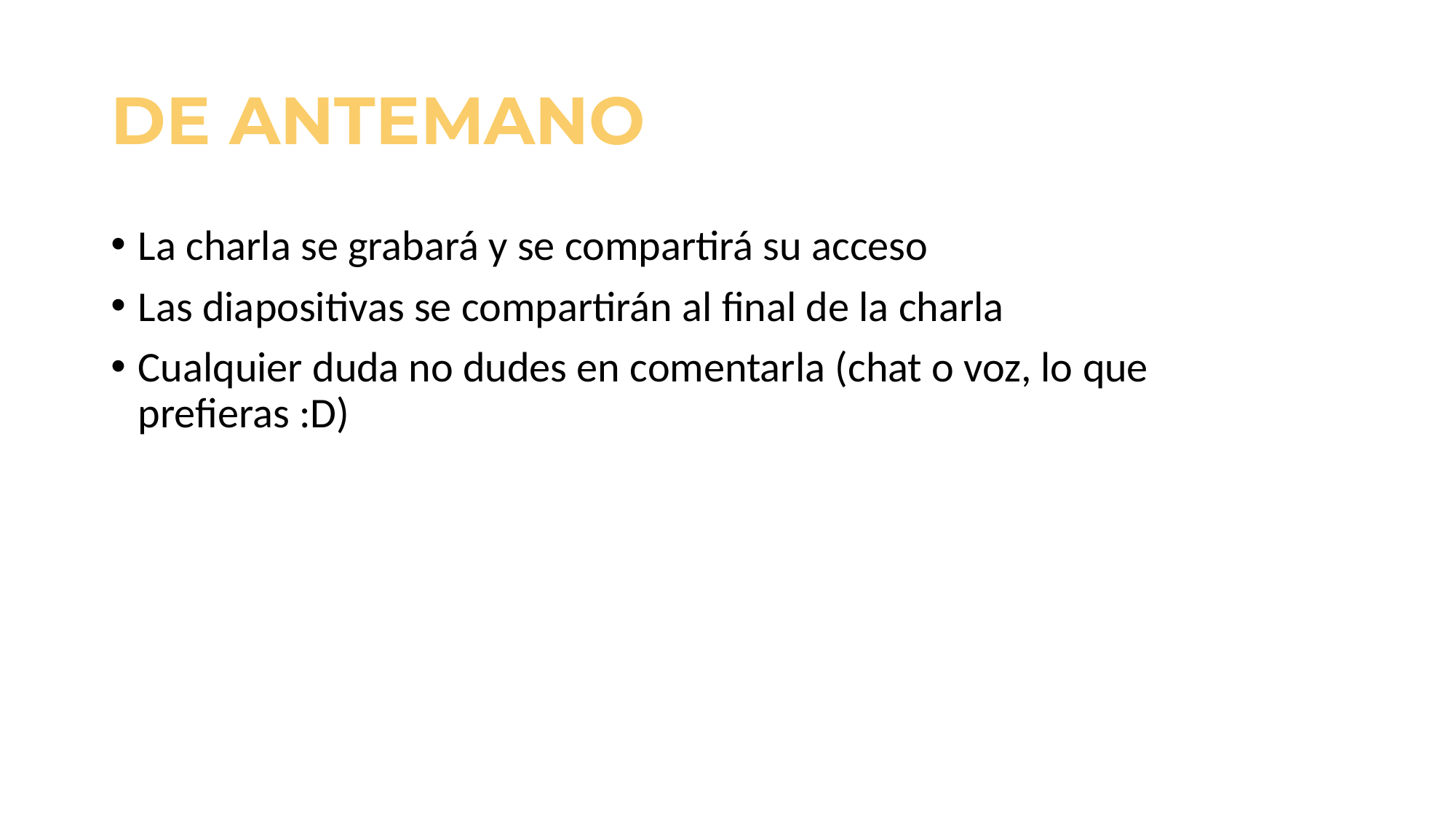

# DE ANTEMANO
La charla se grabará y se compartirá su acceso
Las diapositivas se compartirán al final de la charla
Cualquier duda no dudes en comentarla (chat o voz, lo que prefieras :D)